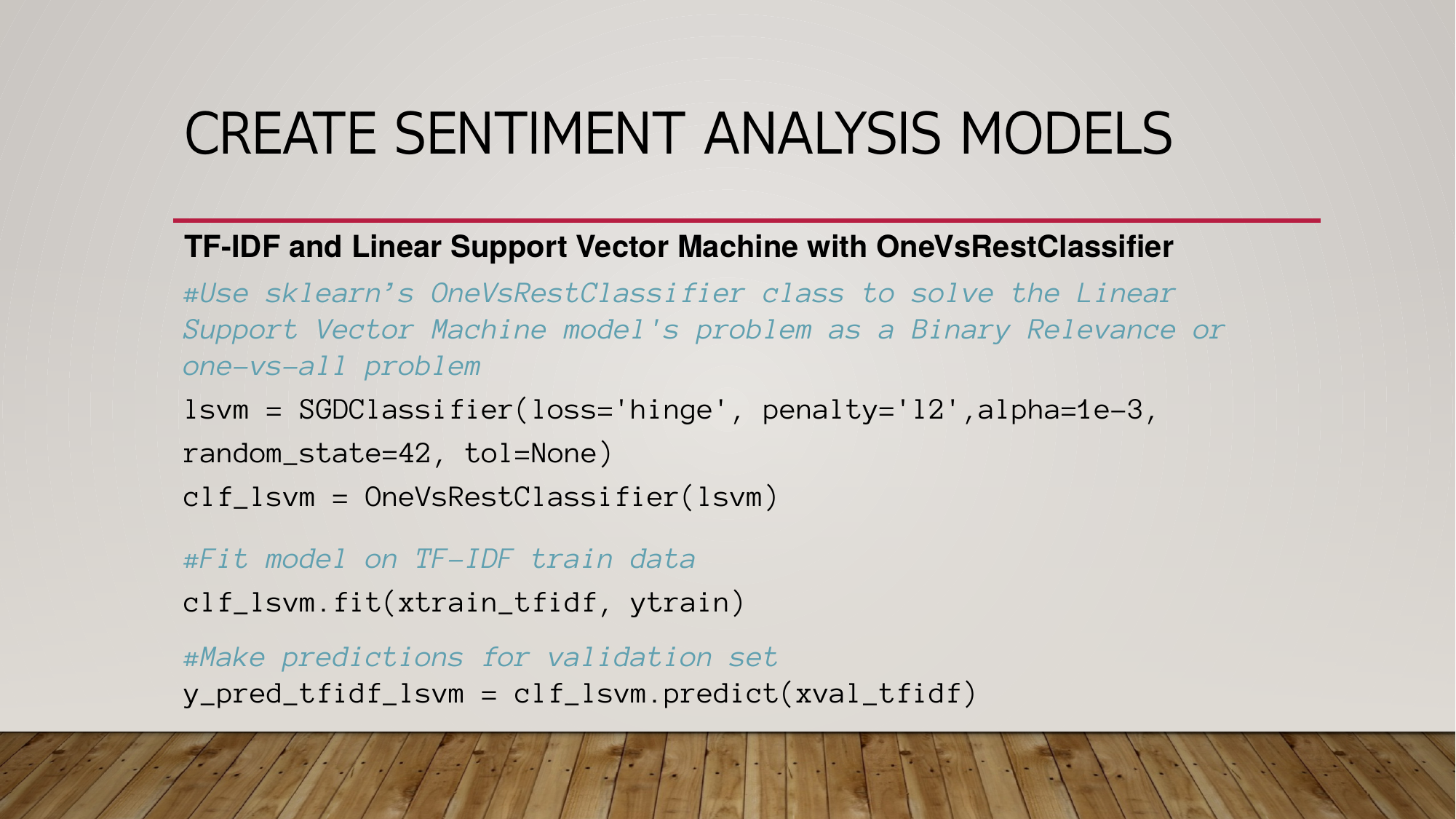

# Create Sentiment Analysis models
TF-IDF and Linear Support Vector Machine with OneVsRestClassifier
#Use sklearn’s OneVsRestClassifier class to solve the Linear Support Vector Machine model's problem as a Binary Relevance or one-vs-all problem
lsvm = SGDClassifier(loss='hinge', penalty='l2',alpha=1e-3, random_state=42, tol=None)
clf_lsvm = OneVsRestClassifier(lsvm)
#Fit model on TF-IDF train data
clf_lsvm.fit(xtrain_tfidf, ytrain)
#Make predictions for validation set
y_pred_tfidf_lsvm = clf_lsvm.predict(xval_tfidf)